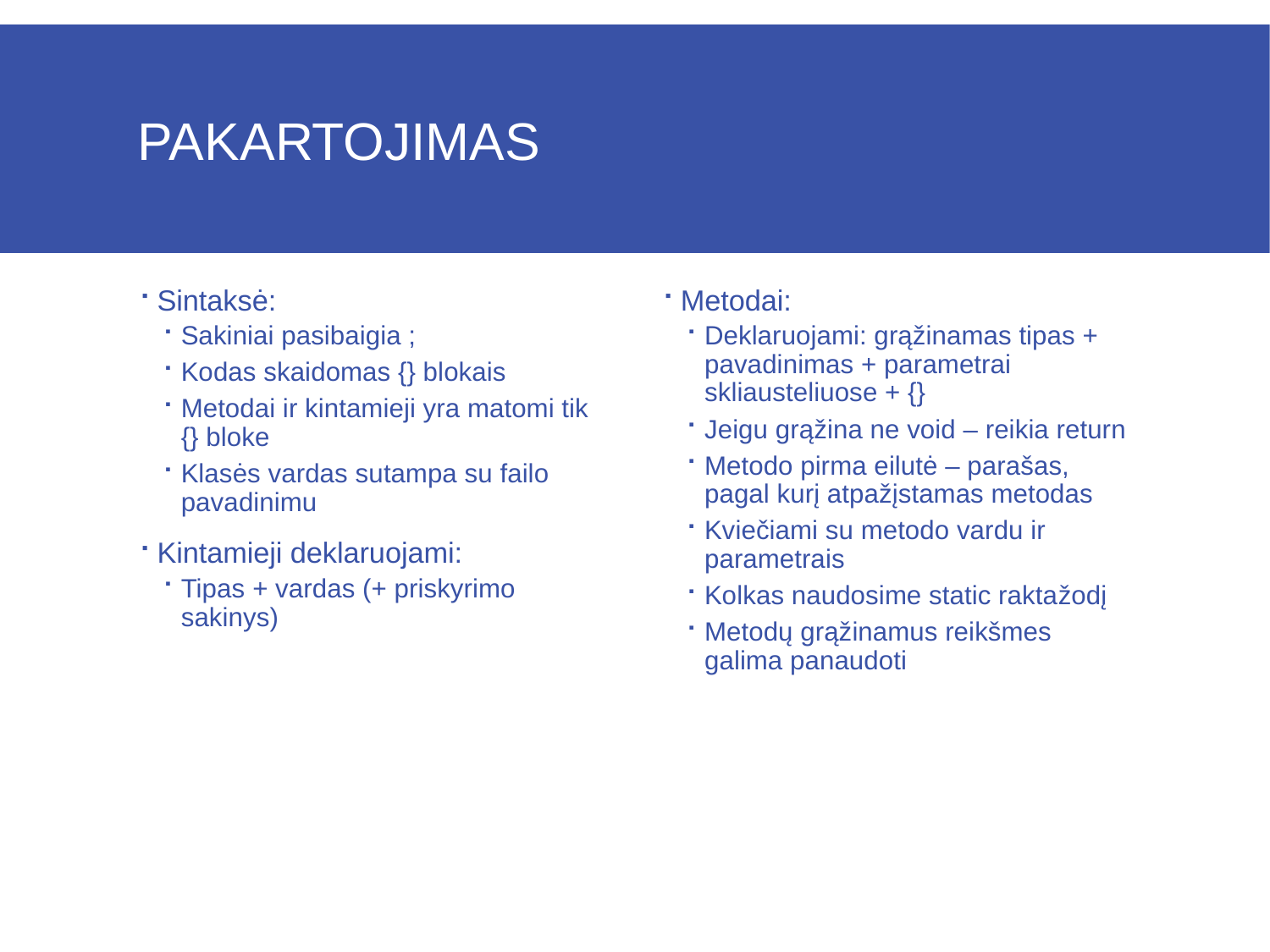

# Pakartojimas
Sintaksė:
Sakiniai pasibaigia ;
Kodas skaidomas {} blokais
Metodai ir kintamieji yra matomi tik {} bloke
Klasės vardas sutampa su failo pavadinimu
Kintamieji deklaruojami:
Tipas + vardas (+ priskyrimo sakinys)

Metodai:
Deklaruojami: grąžinamas tipas + pavadinimas + parametrai skliausteliuose + {}
Jeigu grąžina ne void – reikia return
Metodo pirma eilutė – parašas, pagal kurį atpažįstamas metodas
Kviečiami su metodo vardu ir parametrais
Kolkas naudosime static raktažodį
Metodų grąžinamus reikšmes galima panaudoti